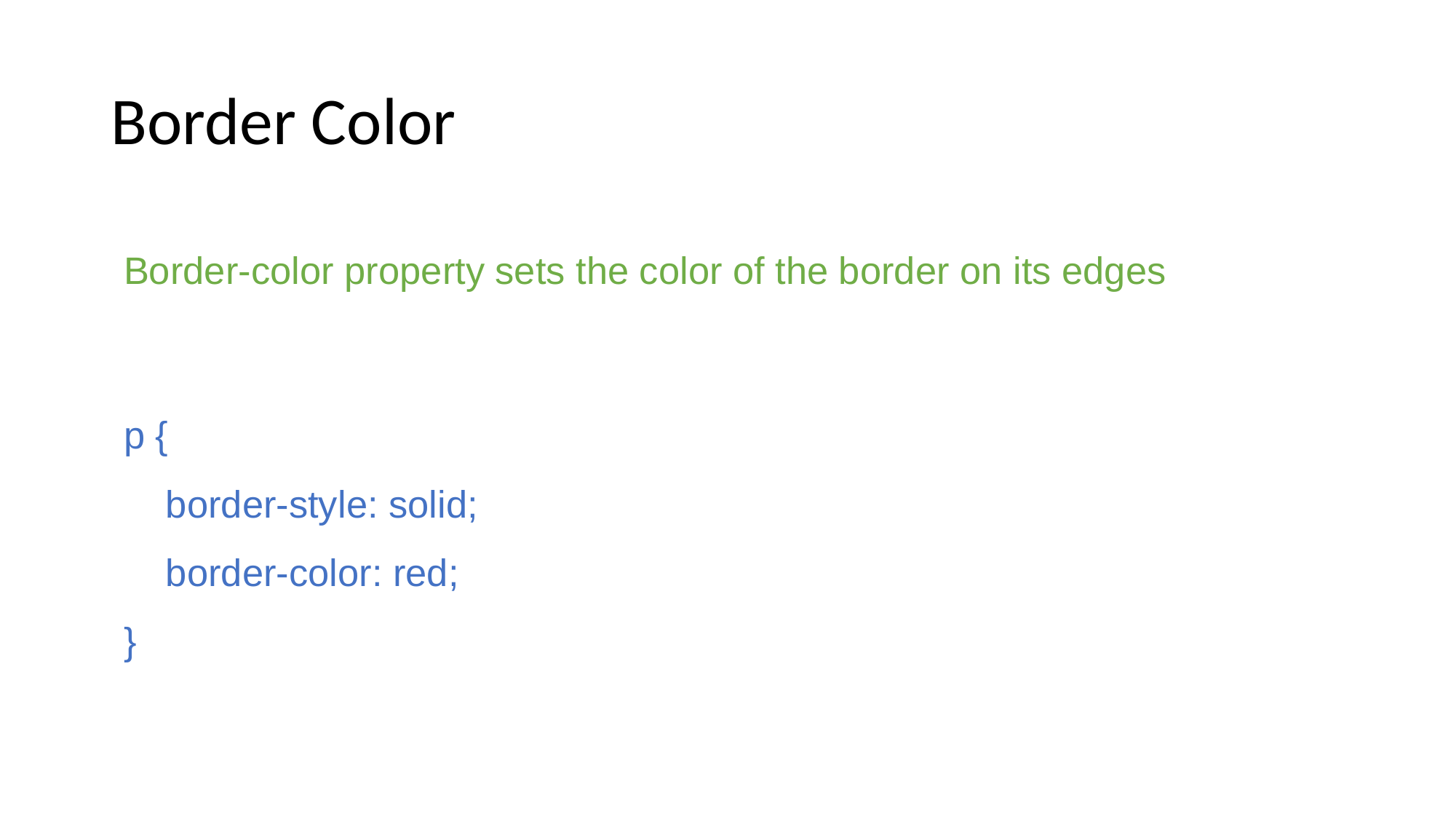

# Border Color
Border-color property sets the color of the border on its edges

p {
    border-style: solid;
    border-color: red;
}